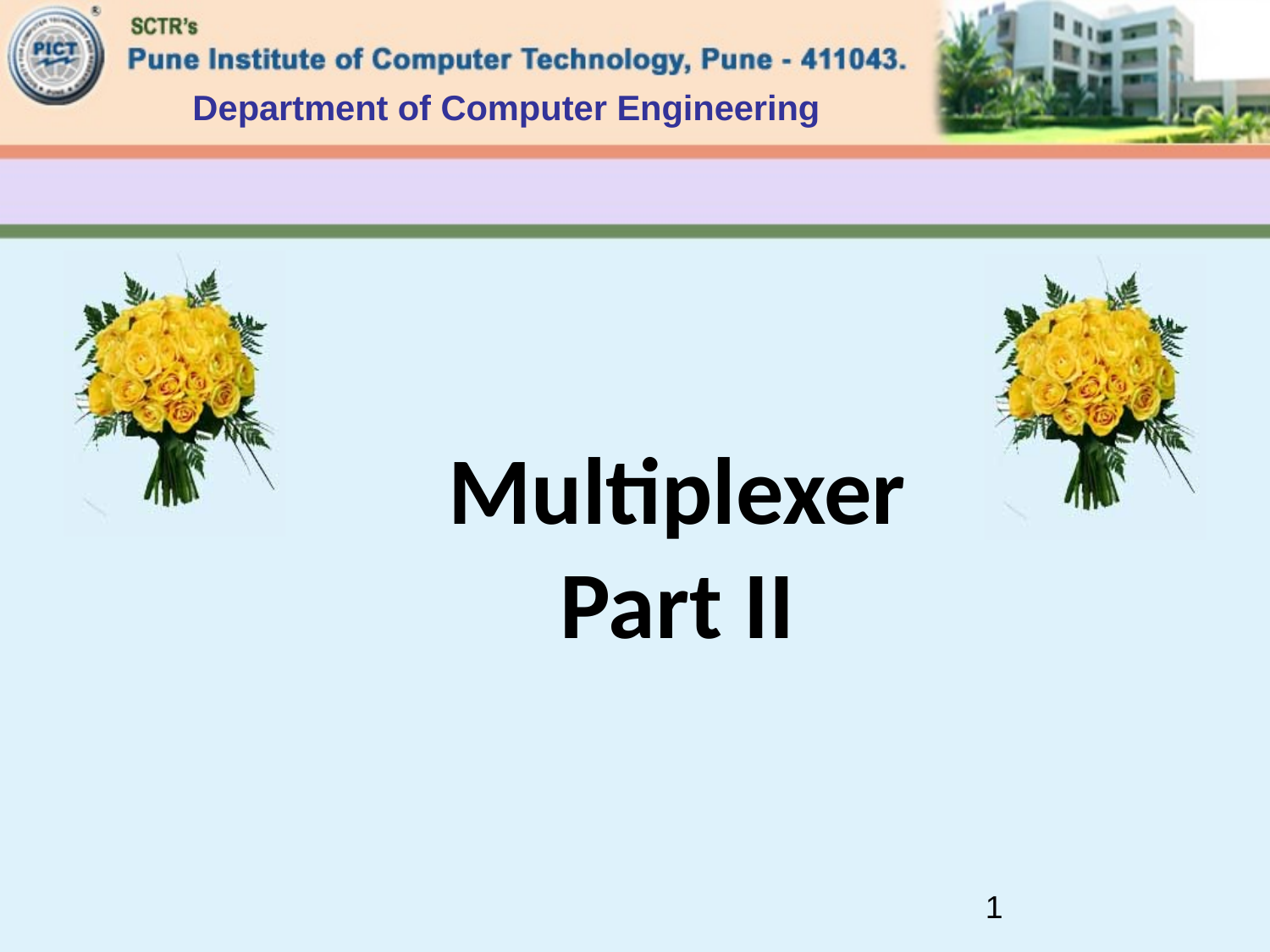

Department of Computer Engineering

Multiplexer
Part II
1